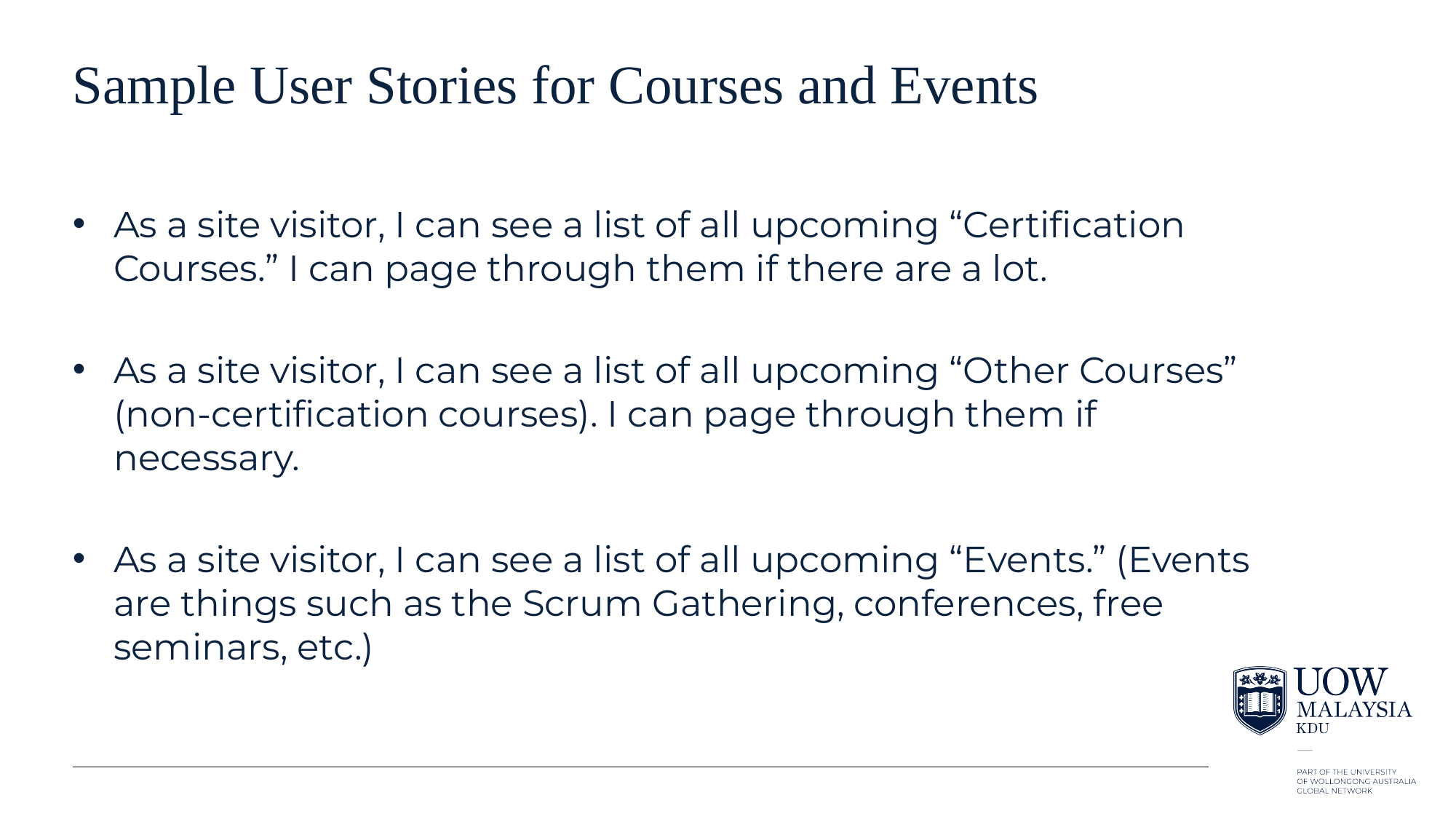

# Sample User Stories for Courses and Events
As a site visitor, I can see a list of all upcoming “Certification Courses.” I can page through them if there are a lot.

As a site visitor, I can see a list of all upcoming “Other Courses” (non-certification courses). I can page through them if necessary.

As a site visitor, I can see a list of all upcoming “Events.” (Events are things such as the Scrum Gathering, conferences, free seminars, etc.)